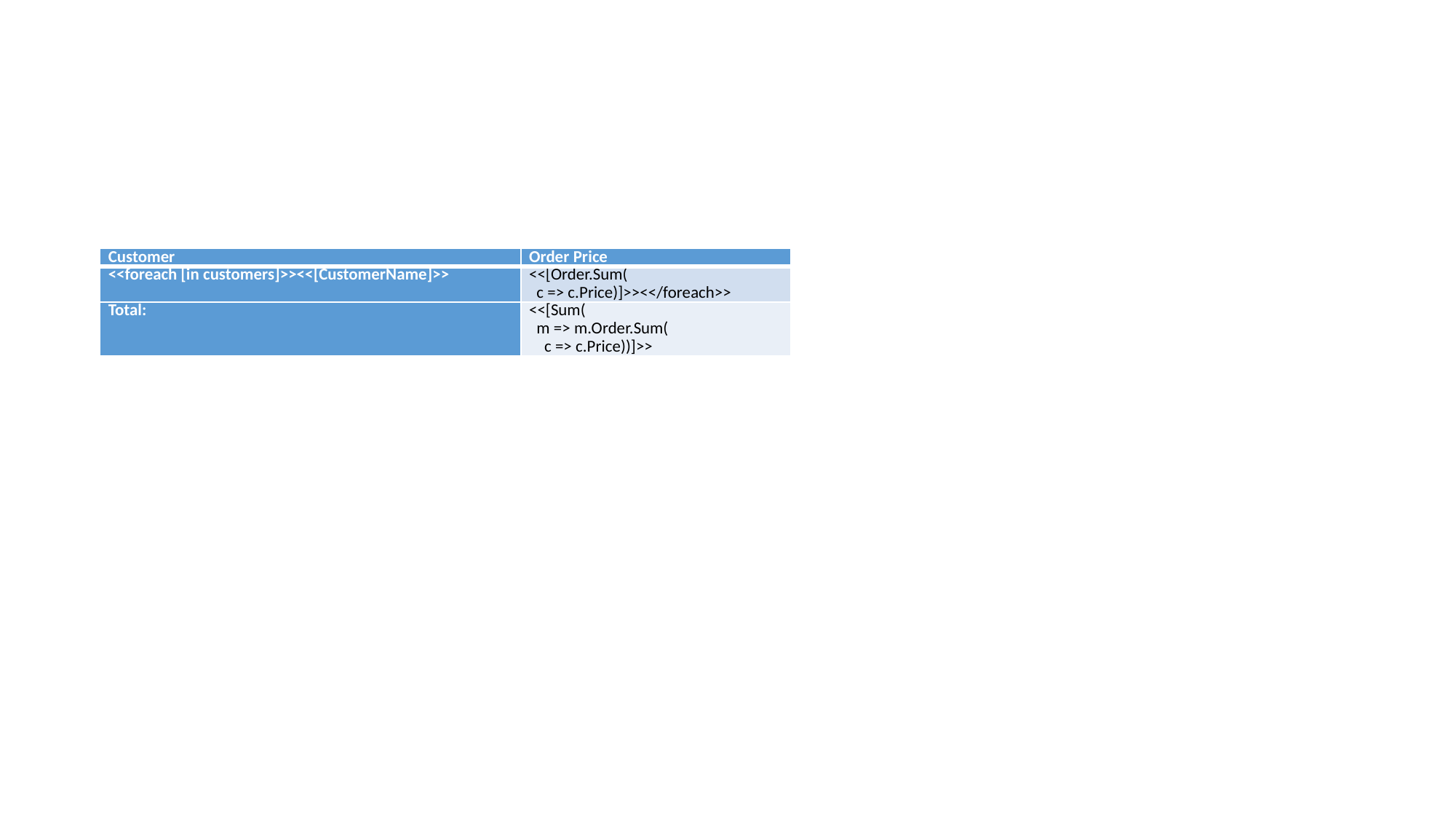

#
| Customer | Order Price |
| --- | --- |
| <<foreach [in customers]>><<[CustomerName]>> | <<[Order.Sum( c => c.Price)]>><</foreach>> |
| Total: | <<[Sum( m => m.Order.Sum( c => c.Price))]>> |